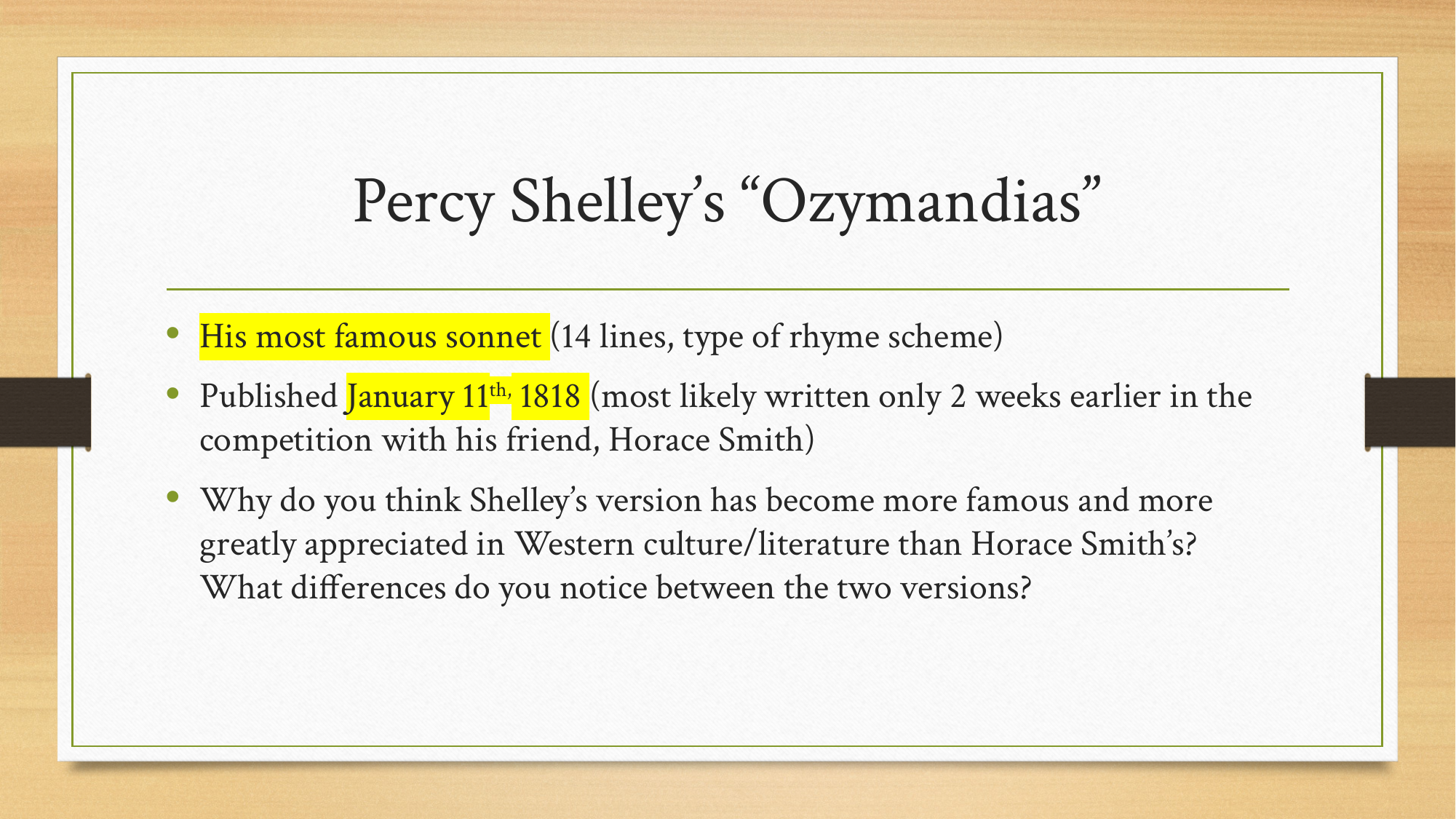

# Percy Shelley’s “Ozymandias”
His most famous sonnet (14 lines, type of rhyme scheme)
Published January 11th, 1818 (most likely written only 2 weeks earlier in the competition with his friend, Horace Smith)
Why do you think Shelley’s version has become more famous and more greatly appreciated in Western culture/literature than Horace Smith’s? What differences do you notice between the two versions?